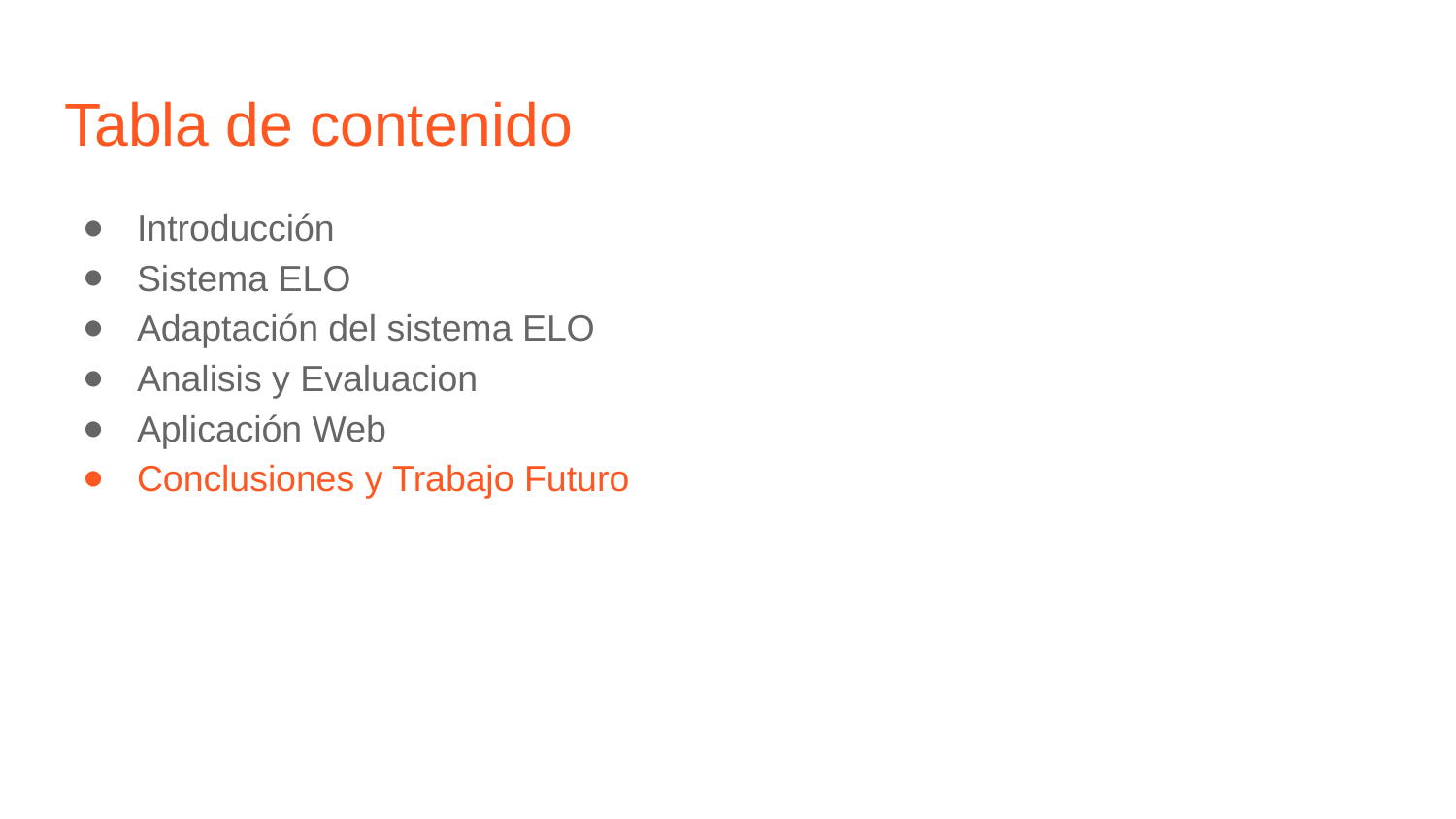

# Tabla de contenido
Introducción
Sistema ELO
Adaptación del sistema ELO
Analisis y Evaluacion
Aplicación Web
Conclusiones y Trabajo Futuro